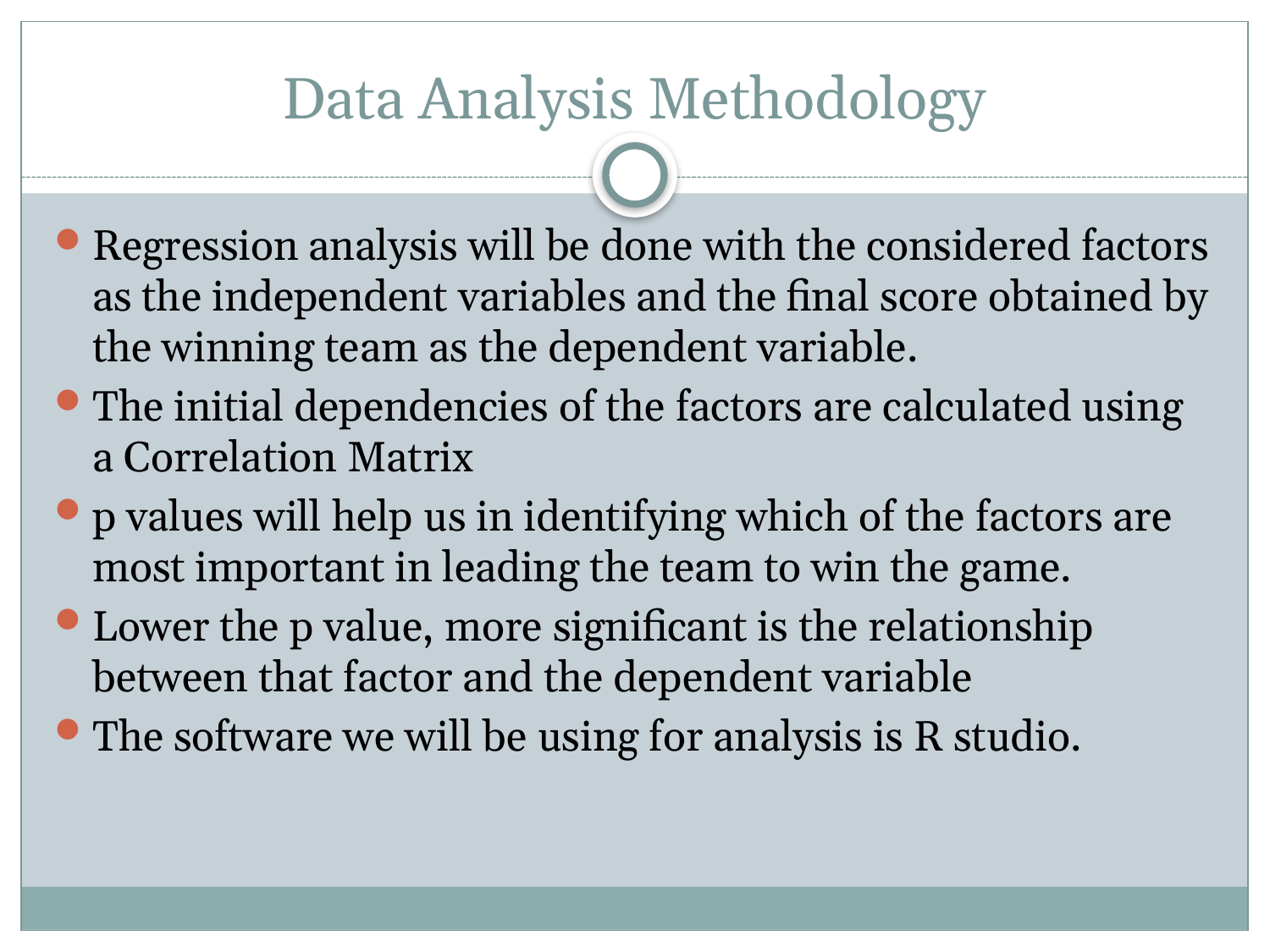

# Data Analysis Methodology
Regression analysis will be done with the considered factors as the independent variables and the final score obtained by the winning team as the dependent variable.
The initial dependencies of the factors are calculated using a Correlation Matrix
p values will help us in identifying which of the factors are most important in leading the team to win the game.
Lower the p value, more significant is the relationship between that factor and the dependent variable
The software we will be using for analysis is R studio.